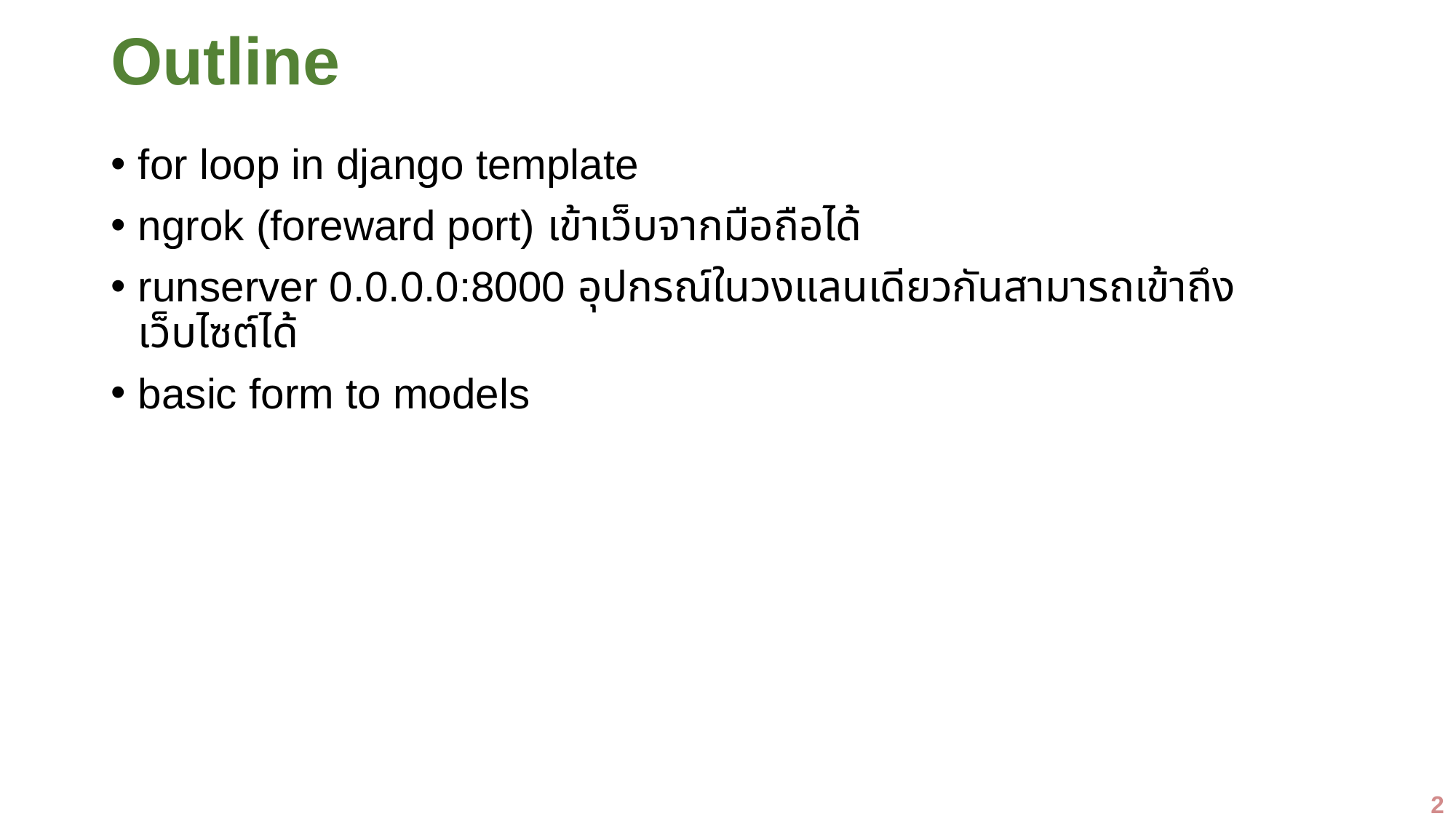

# Outline
for loop in django template
ngrok (foreward port) เข้าเว็บจากมือถือได้
runserver 0.0.0.0:8000 อุปกรณ์ในวงแลนเดียวกันสามารถเข้าถึงเว็บไซต์ได้
basic form to models

2